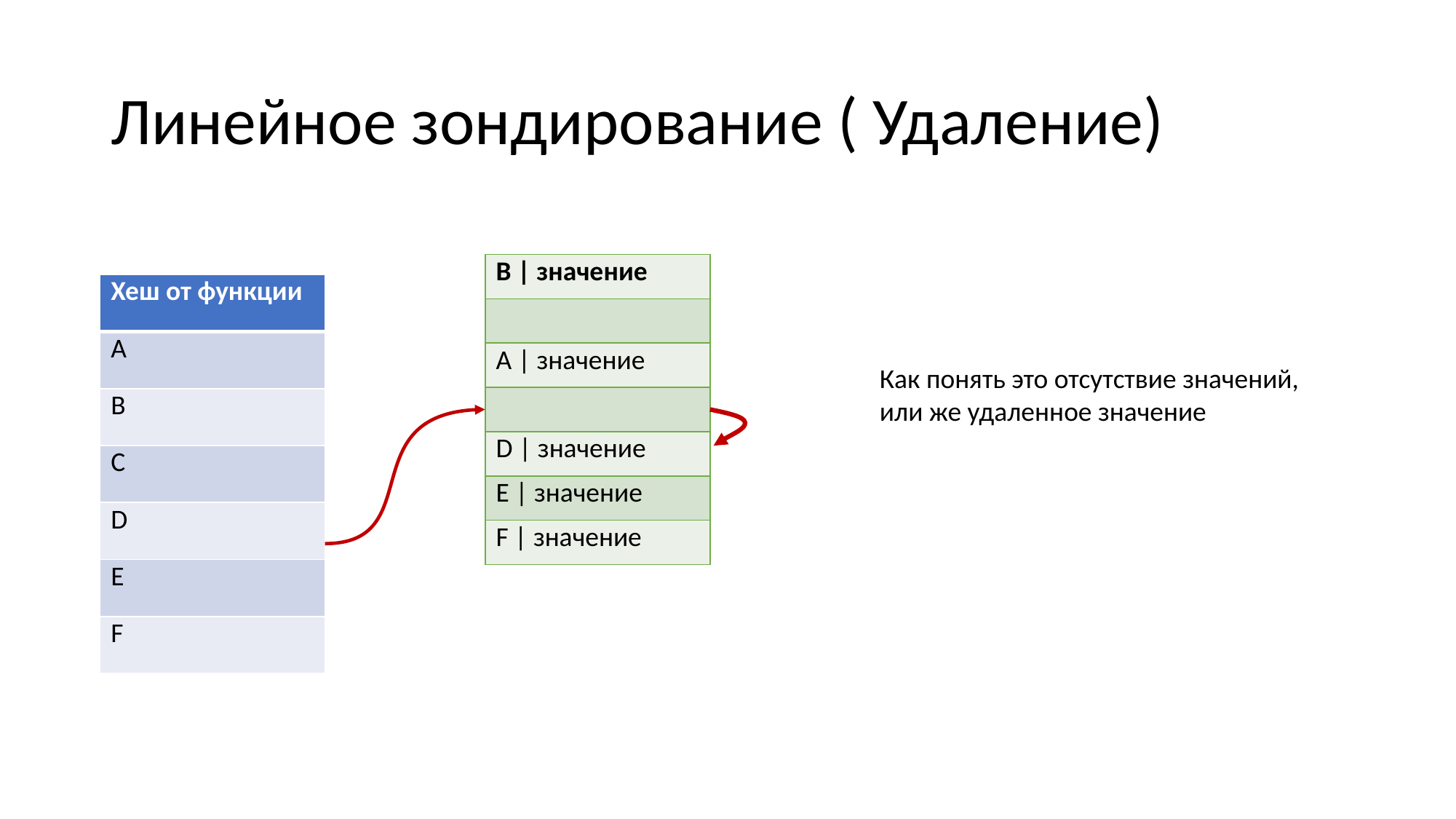

# Линейное зондирование ( Удаление)
| B | значение |
| --- |
|  |
| A | значение |
|  |
| D | значение |
| E | значение |
| F | значение |
| Хеш от функции |
| --- |
| A |
| B |
| C |
| D |
| E |
| F |
Как понять это отсутствие значений,
или же удаленное значение